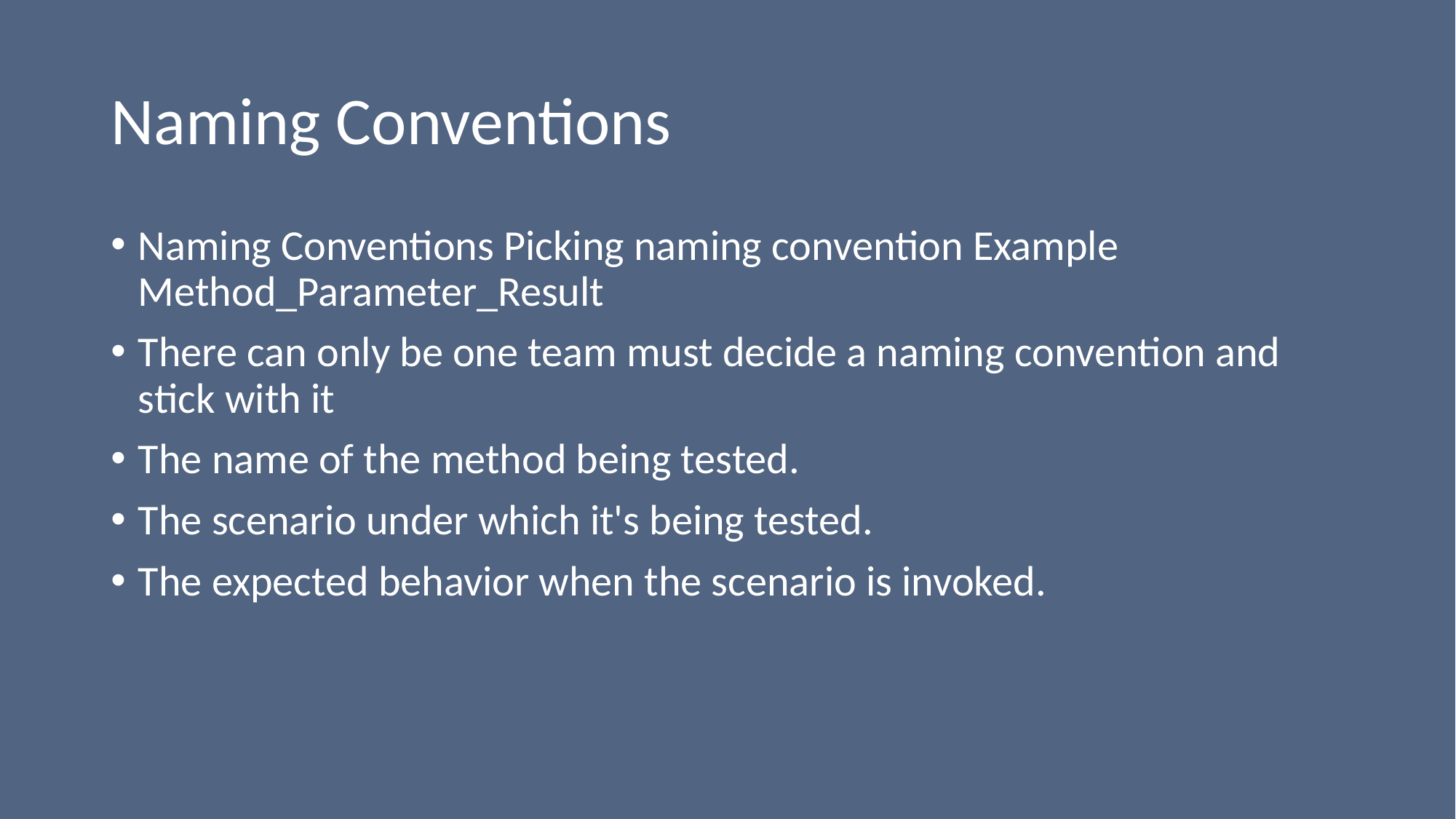

Naming Conventions
Naming Conventions Picking naming convention Example Method_Parameter_Result
There can only be one team must decide a naming convention and stick with it
The name of the method being tested.
The scenario under which it's being tested.
The expected behavior when the scenario is invoked.